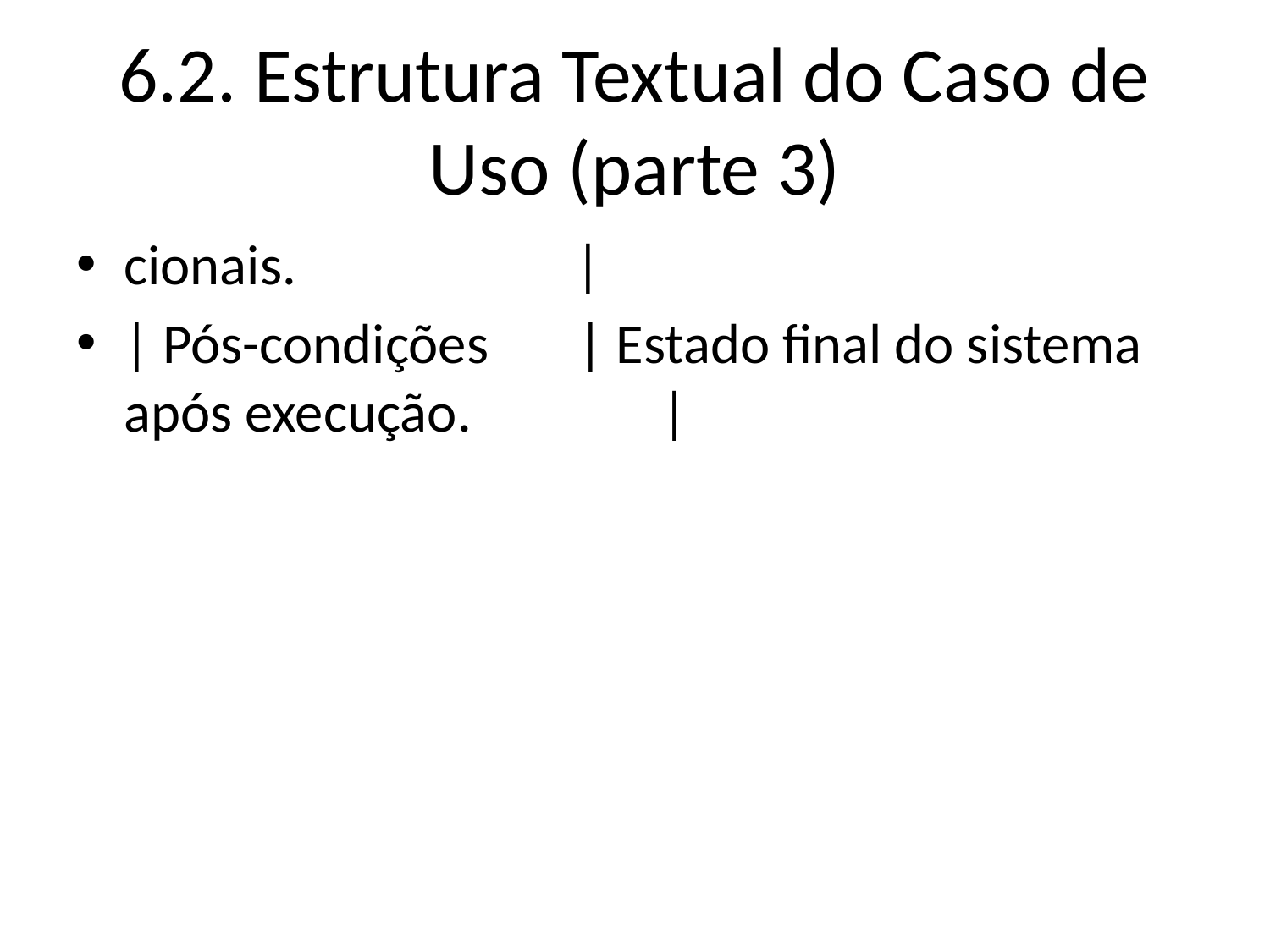

# 6.2. Estrutura Textual do Caso de Uso (parte 3)
cionais.                      |
| Pós-condições       | Estado final do sistema após execução.               |